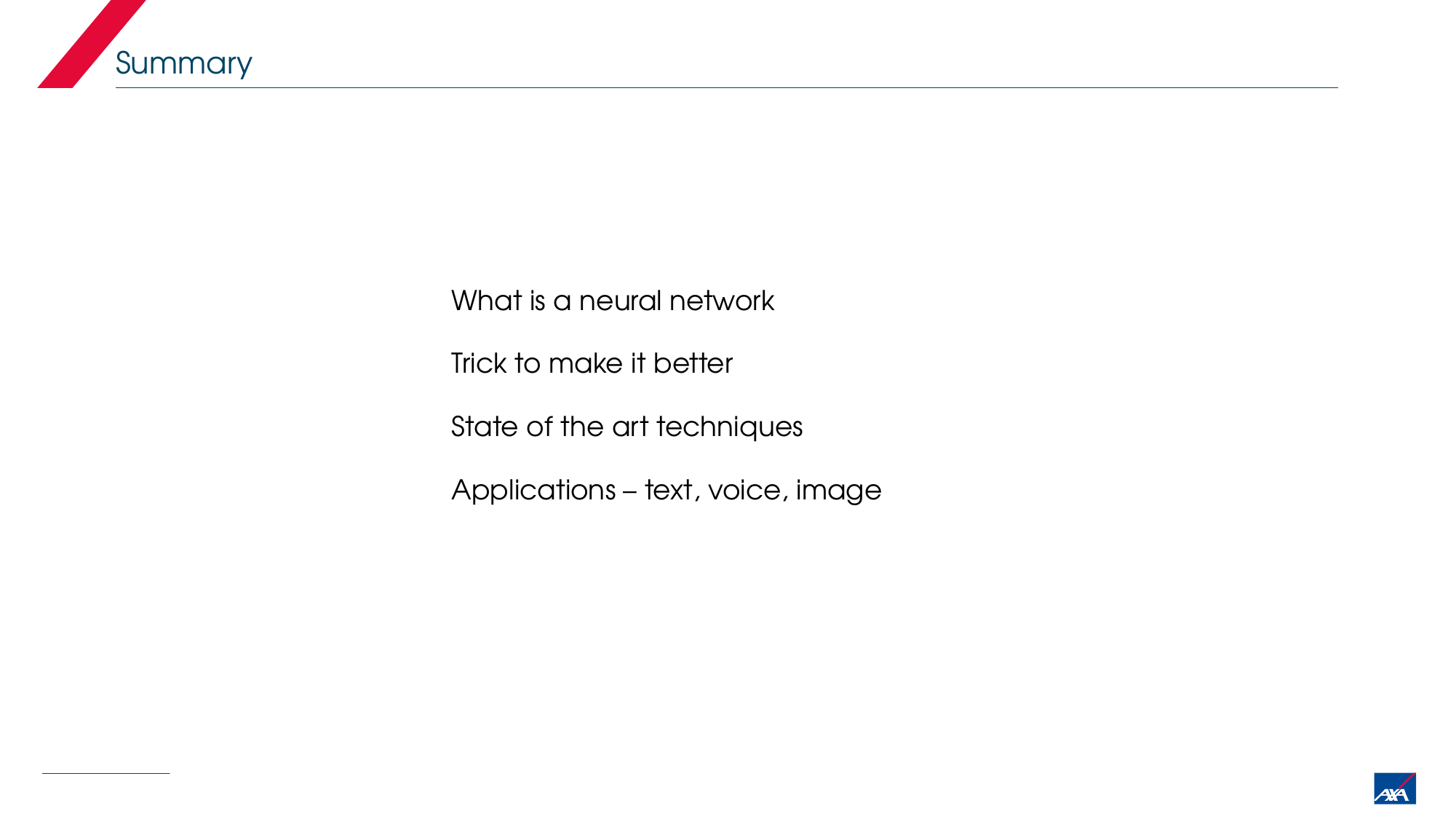

# Summary
What is a neural network
Trick to make it better
State of the art techniques
Applications – text, voice, image